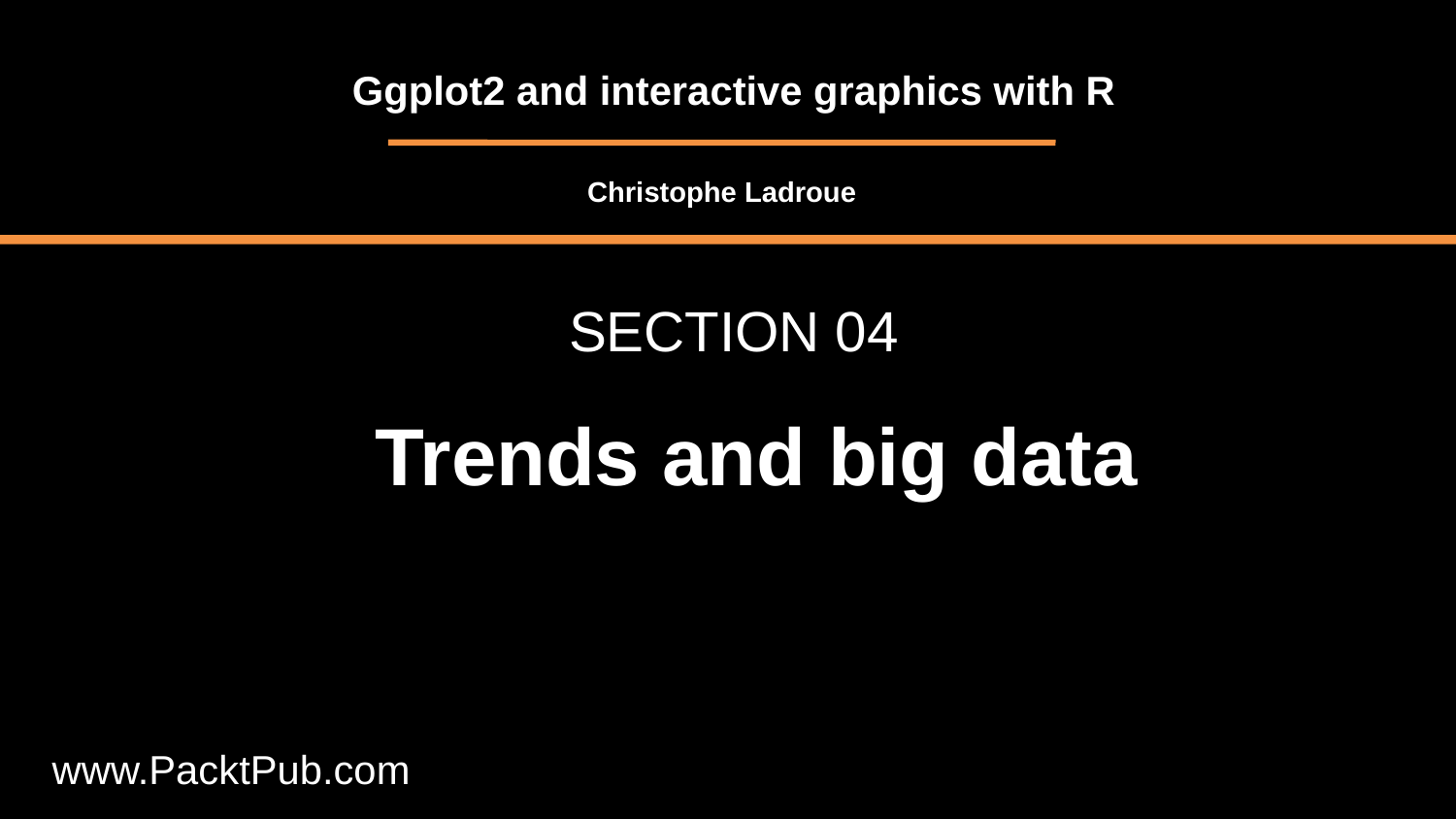

Ggplot2 and interactive graphics with R

Christophe Ladroue

SECTION 04
Trends and big data
www.PacktPub.com